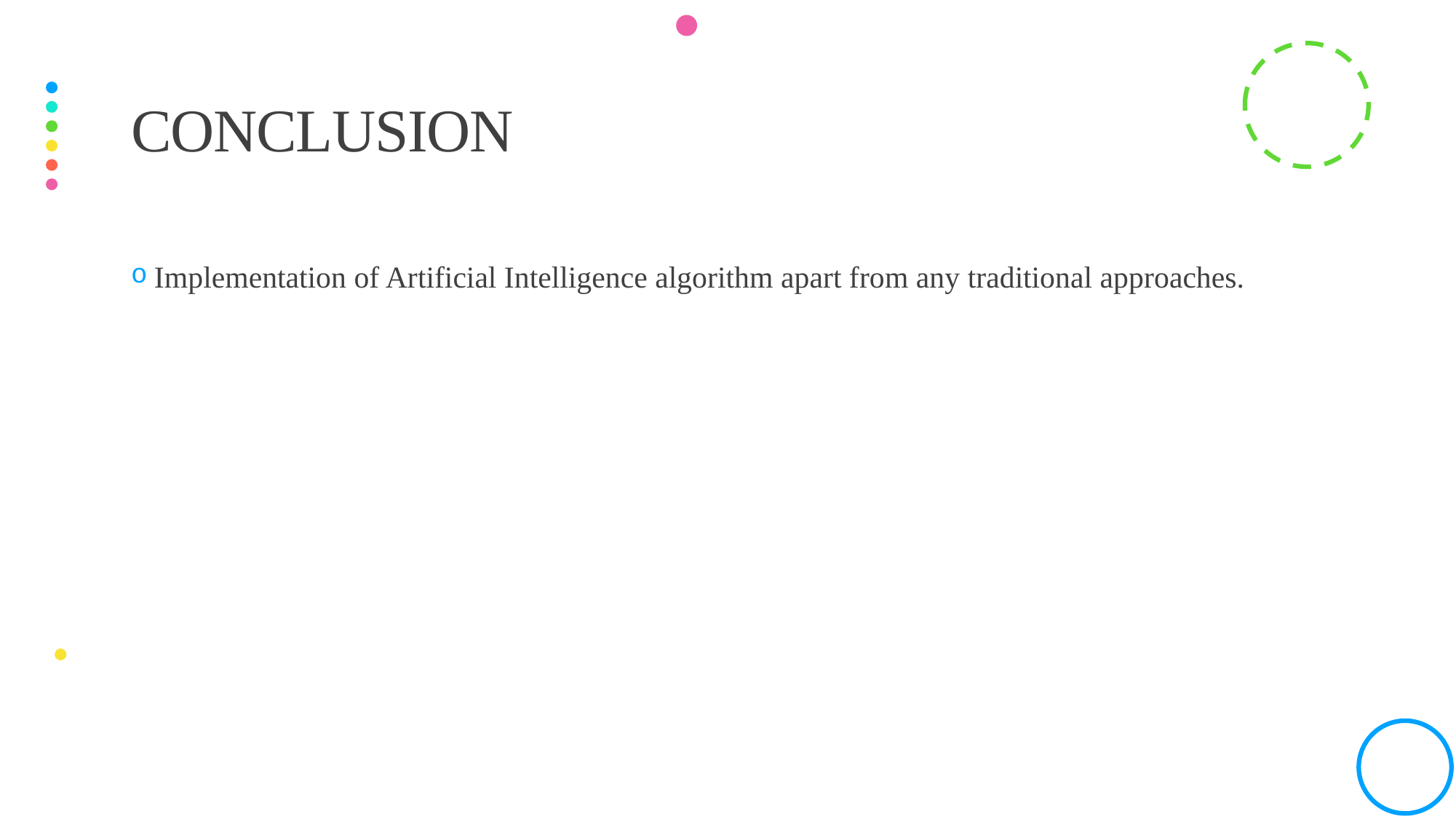

# conclusion
 Implementation of Artificial Intelligence algorithm apart from any traditional approaches.